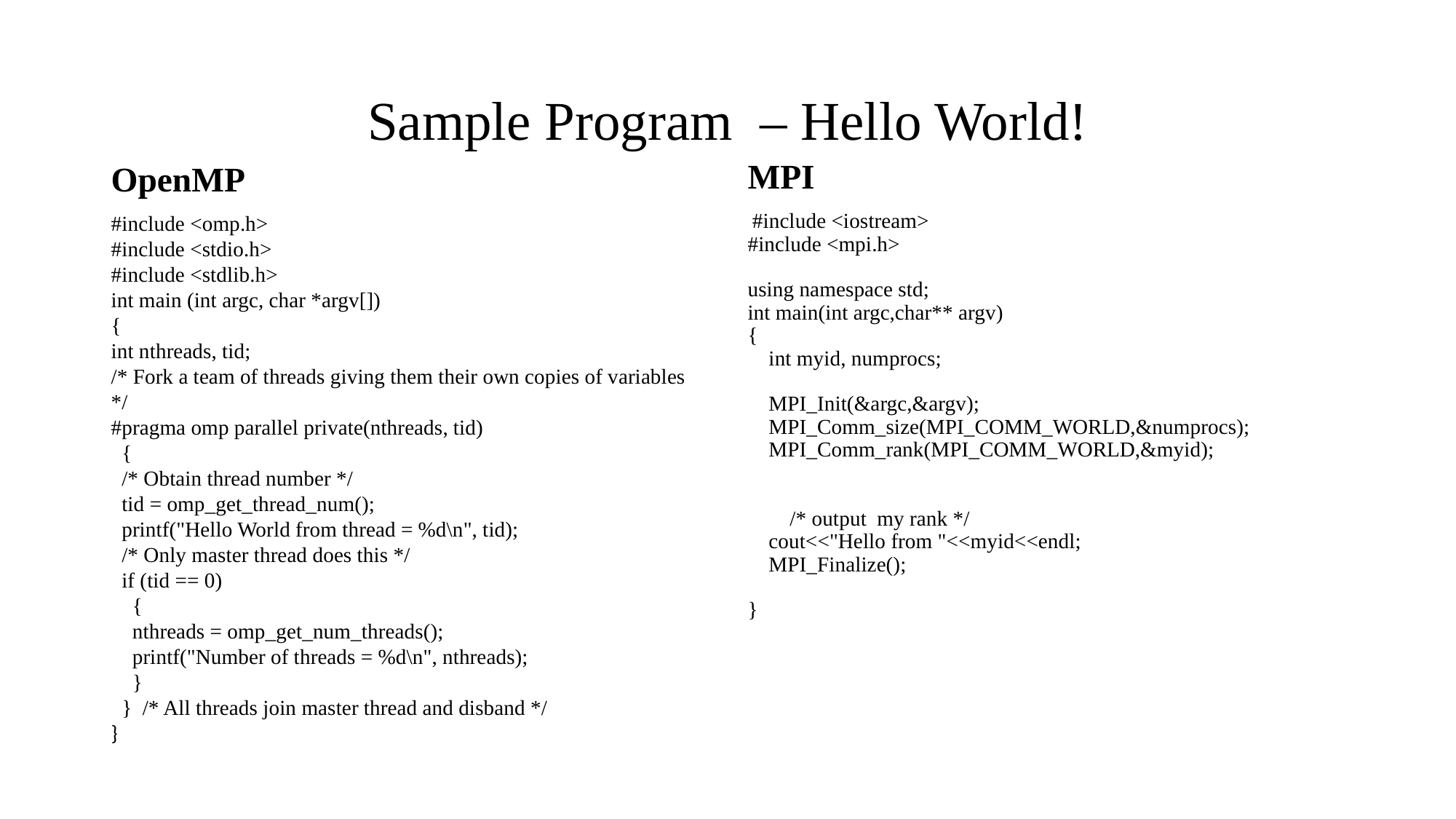

# Sample Program  – Hello World!
MPI
OpenMP
#include <omp.h>
#include <stdio.h>
#include <stdlib.h>
int main (int argc, char *argv[])
{
int nthreads, tid;
/* Fork a team of threads giving them their own copies of variables */
#pragma omp parallel private(nthreads, tid)
  {
  /* Obtain thread number */
  tid = omp_get_thread_num();
  printf("Hello World from thread = %d\n", tid);
  /* Only master thread does this */
  if (tid == 0)
    {
    nthreads = omp_get_num_threads();
    printf("Number of threads = %d\n", nthreads);
    }
  }  /* All threads join master thread and disband */
}
 #include <iostream>
#include <mpi.h>

using namespace std;
int main(int argc,char** argv)
{
    int myid, numprocs;

    MPI_Init(&argc,&argv);
    MPI_Comm_size(MPI_COMM_WORLD,&numprocs);
    MPI_Comm_rank(MPI_COMM_WORLD,&myid);

        /* output  my rank */
    cout<<"Hello from "<<myid<<endl;
    MPI_Finalize();

}